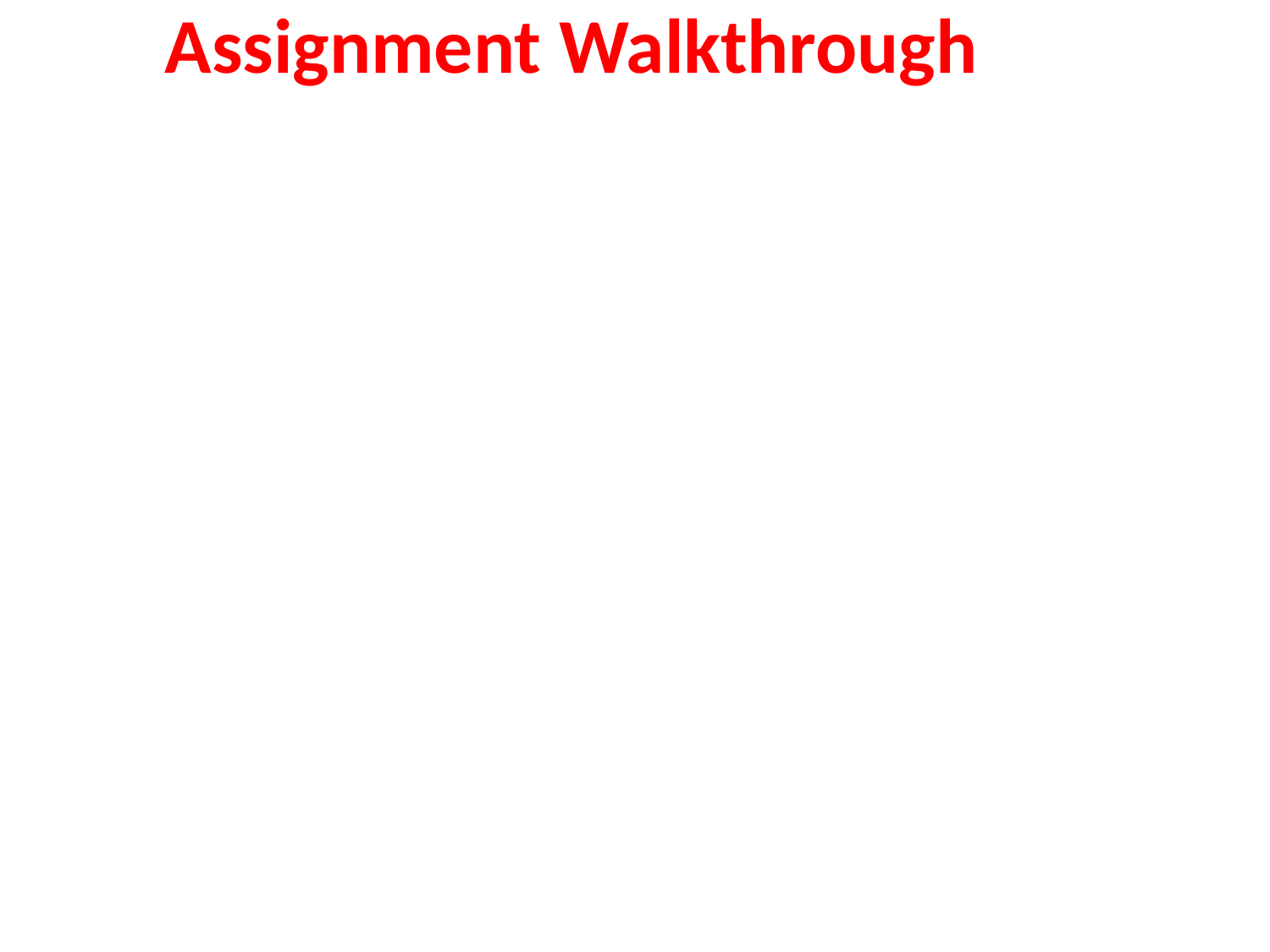

Assignment Walkthrough
PurpleLeap Company Confidential
PurpleLeap Company Confidential